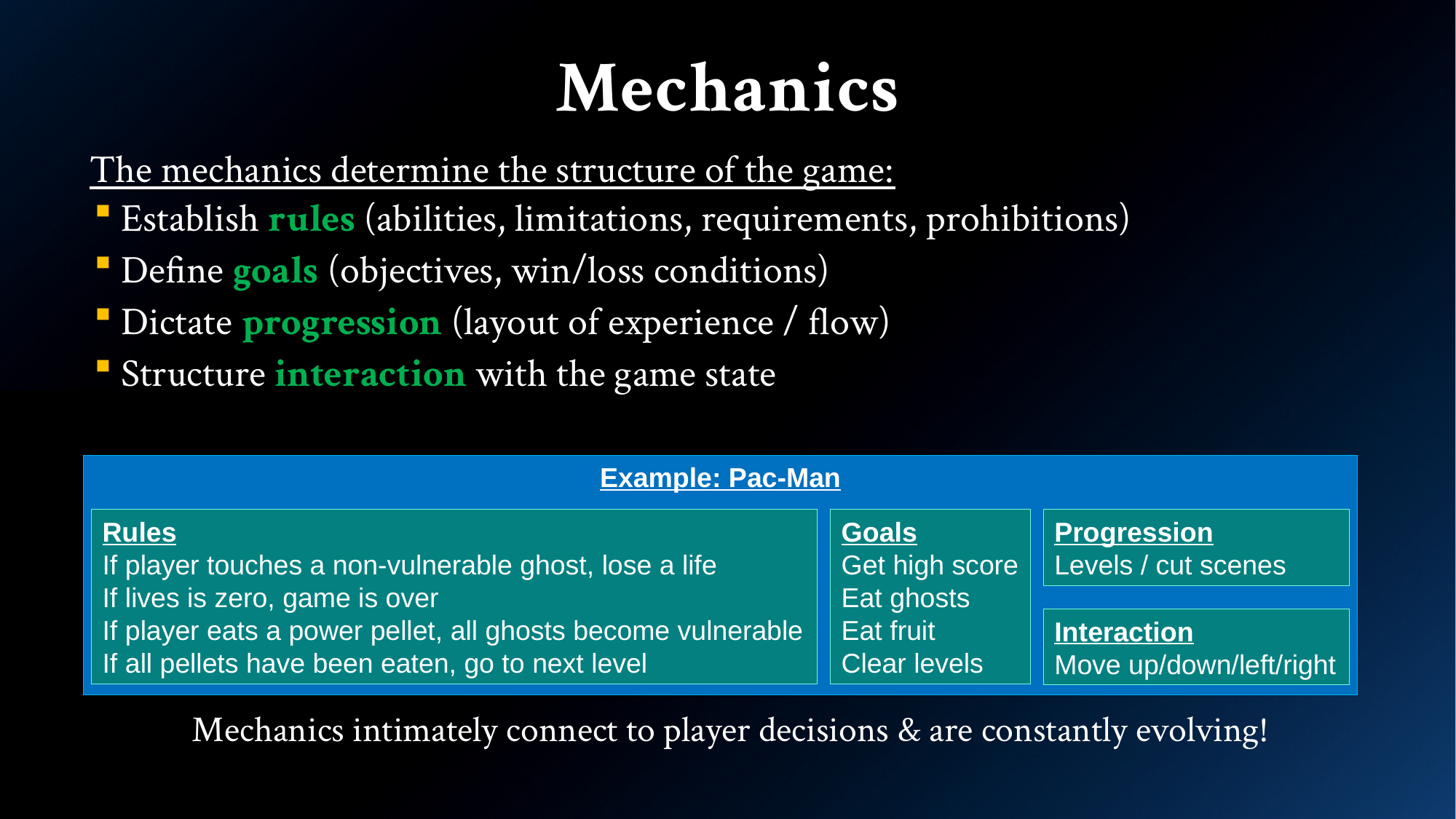

Mechanics
The mechanics determine the structure of the game:
 Establish rules (abilities, limitations, requirements, prohibitions)
 Define goals (objectives, win/loss conditions)
 Dictate progression (layout of experience / flow)
 Structure interaction with the game state
Example: Pac-Man
Rules
If player touches a non-vulnerable ghost, lose a life
If lives is zero, game is over
If player eats a power pellet, all ghosts become vulnerable
If all pellets have been eaten, go to next level
Goals
Get high score
Eat ghosts
Eat fruit
Clear levels
Progression
Levels / cut scenes
Interaction
Move up/down/left/right
Mechanics intimately connect to player decisions & are constantly evolving!